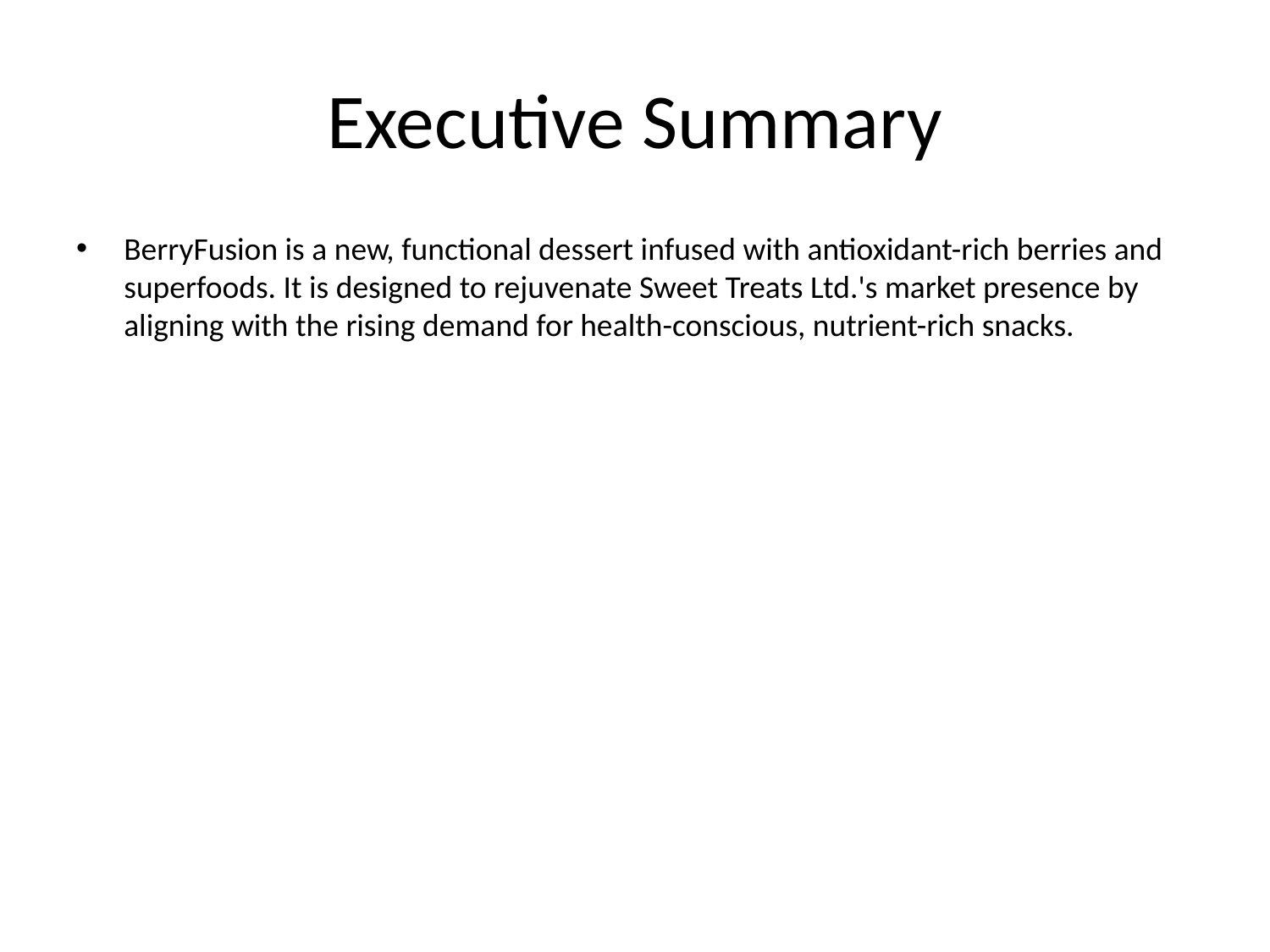

# Executive Summary
BerryFusion is a new, functional dessert infused with antioxidant-rich berries and superfoods. It is designed to rejuvenate Sweet Treats Ltd.'s market presence by aligning with the rising demand for health-conscious, nutrient-rich snacks.